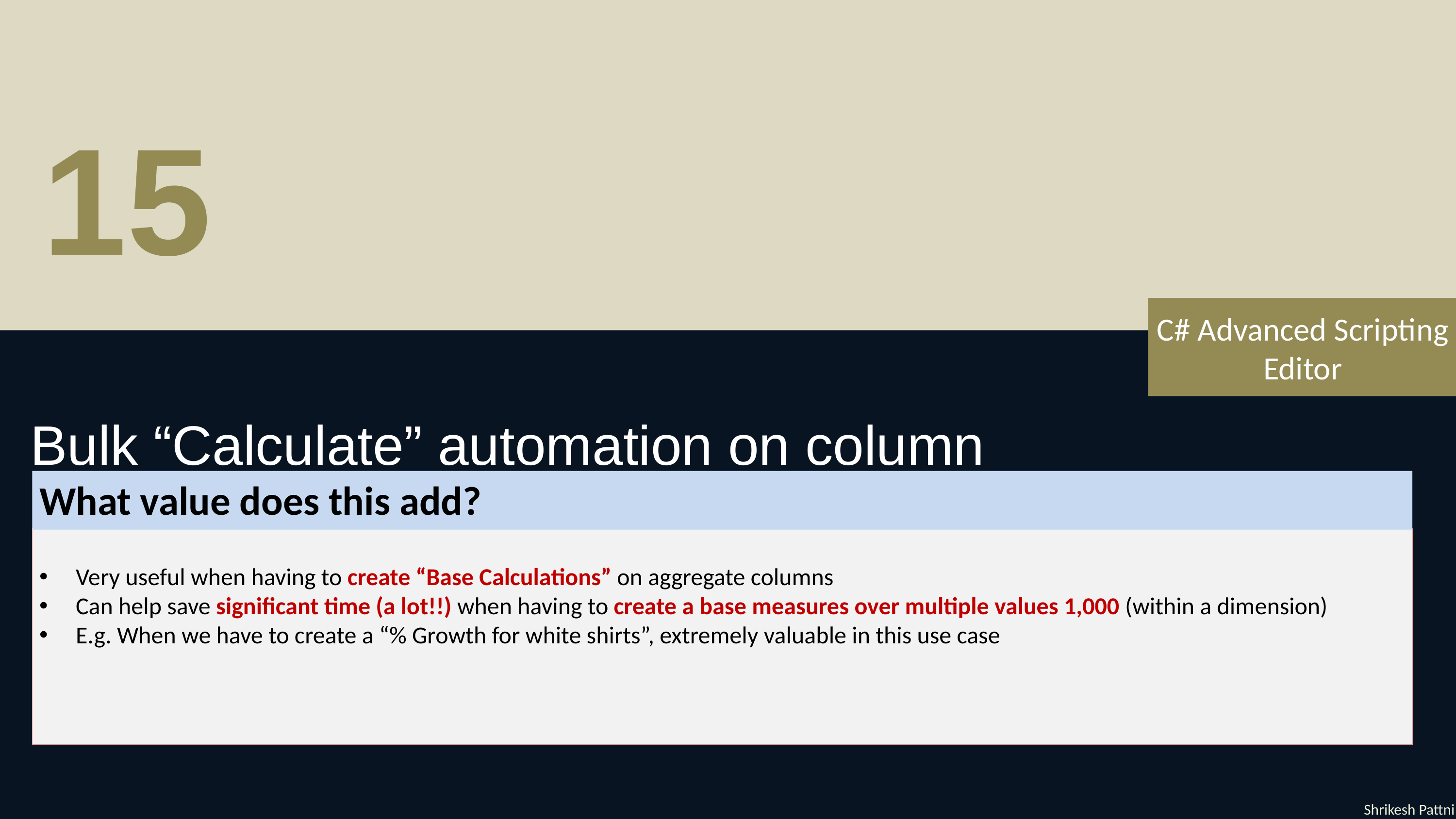

15
C# Advanced Scripting Editor
Bulk “Calculate” automation on column
What value does this add?

Very useful when having to create “Base Calculations” on aggregate columns
Can help save significant time (a lot!!) when having to create a base measures over multiple values 1,000 (within a dimension)
E.g. When we have to create a “% Growth for white shirts”, extremely valuable in this use case
Shrikesh Pattni